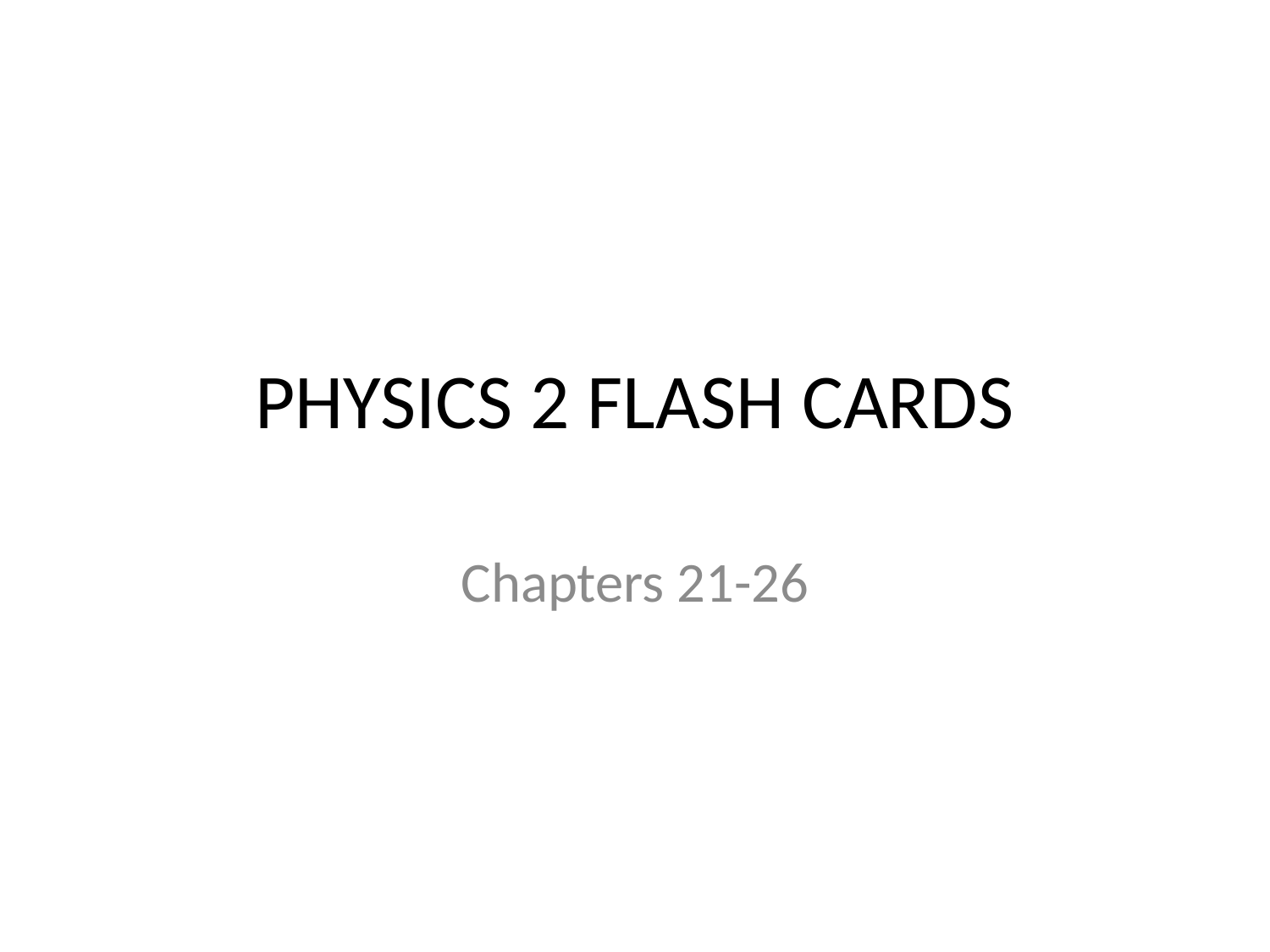

# PHYSICS 2 FLASH CARDS
Chapters 21-26